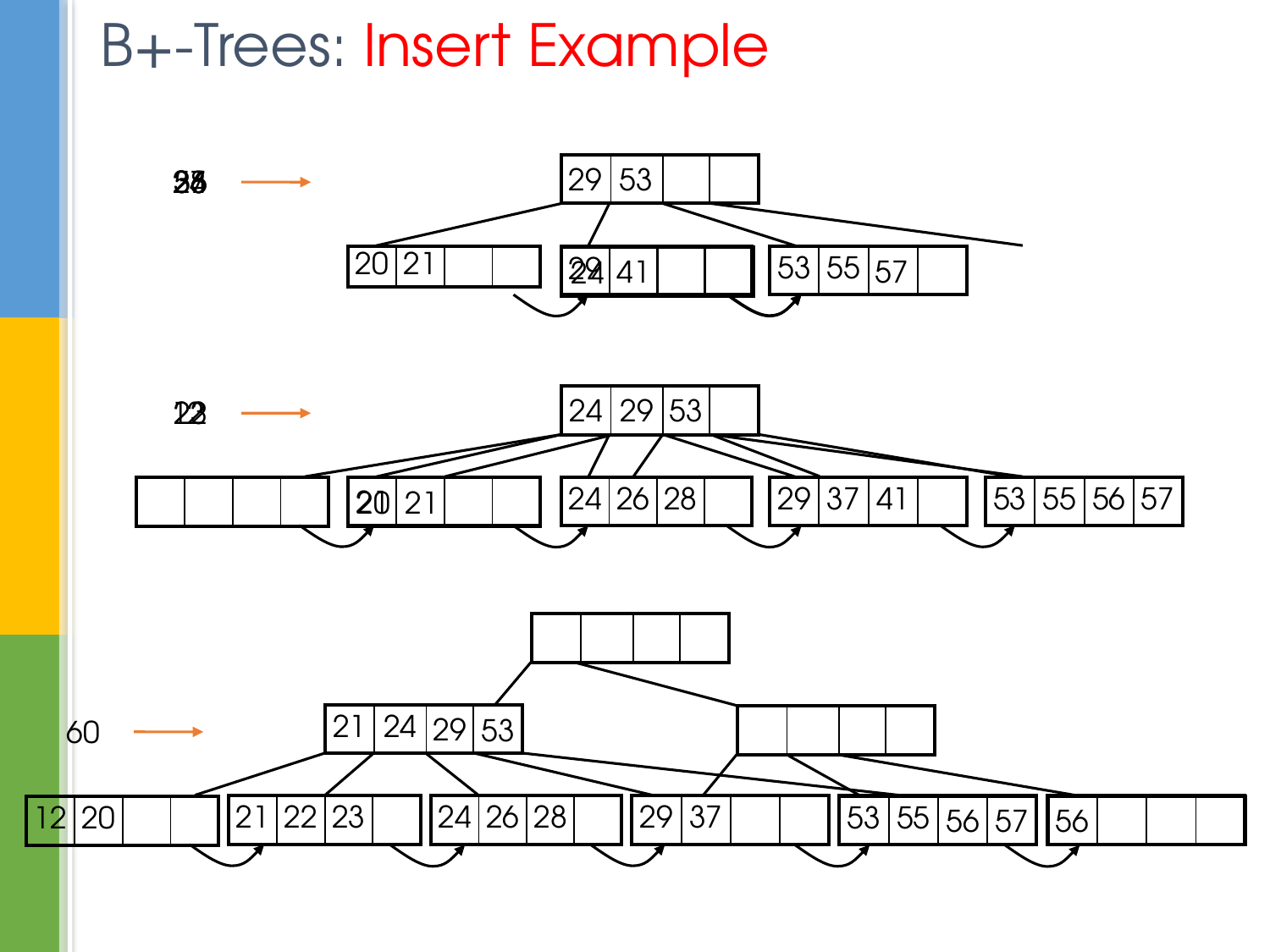

# B+-Trees: Insert Example
53
29
|  |  |  |  |
| --- | --- | --- | --- |
28
37
26
56
24

| 20 | 21 |  |  |
| --- | --- | --- | --- |
| 53 | 55 |  |  |
| --- | --- | --- | --- |
|  |  |  |  |
| --- | --- | --- | --- |
41
57
| 29 |  |  |  |
| --- | --- | --- | --- |
24

24
|  |  |  |  |
| --- | --- | --- | --- |
29
53
12
22
23

|  |  |  |  |
| --- | --- | --- | --- |
| 29 | 37 | 41 |  |
| --- | --- | --- | --- |
| 24 | 26 | 28 |  |
| --- | --- | --- | --- |
| 53 | 55 | 56 | 57 |
| --- | --- | --- | --- |
21
|  |  |  |  |
| --- | --- | --- | --- |
|  |  |  |  |
| --- | --- | --- | --- |
21
20

|  |  |  |  |
| --- | --- | --- | --- |

| 21 | 24 |  |  |
| --- | --- | --- | --- |
29
53
|  |  |  |  |
| --- | --- | --- | --- |
60

| 21 | 22 | 23 |  |
| --- | --- | --- | --- |
| 29 | 37 |  |  |
| --- | --- | --- | --- |
| 24 | 26 | 28 |  |
| --- | --- | --- | --- |
| 53 | 55 |  |  |
| --- | --- | --- | --- |
|  |  |  |  |
| --- | --- | --- | --- |
57
56
56
| 12 | 20 |  |  |
| --- | --- | --- | --- |